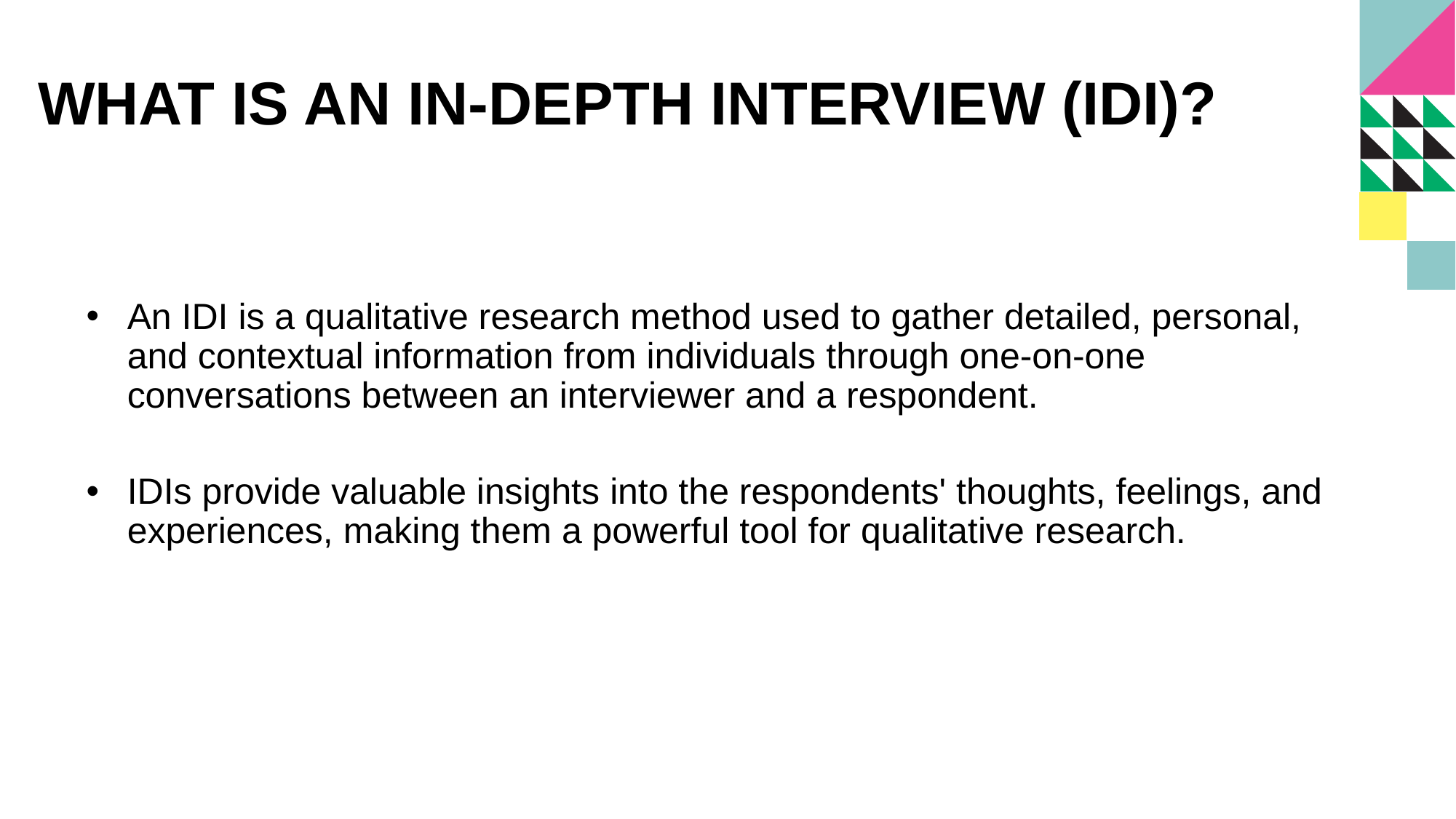

# What is an In-Depth Interview (idi)?
An IDI is a qualitative research method used to gather detailed, personal, and contextual information from individuals through one-on-one conversations between an interviewer and a respondent.

IDIs provide valuable insights into the respondents' thoughts, feelings, and experiences, making them a powerful tool for qualitative research.